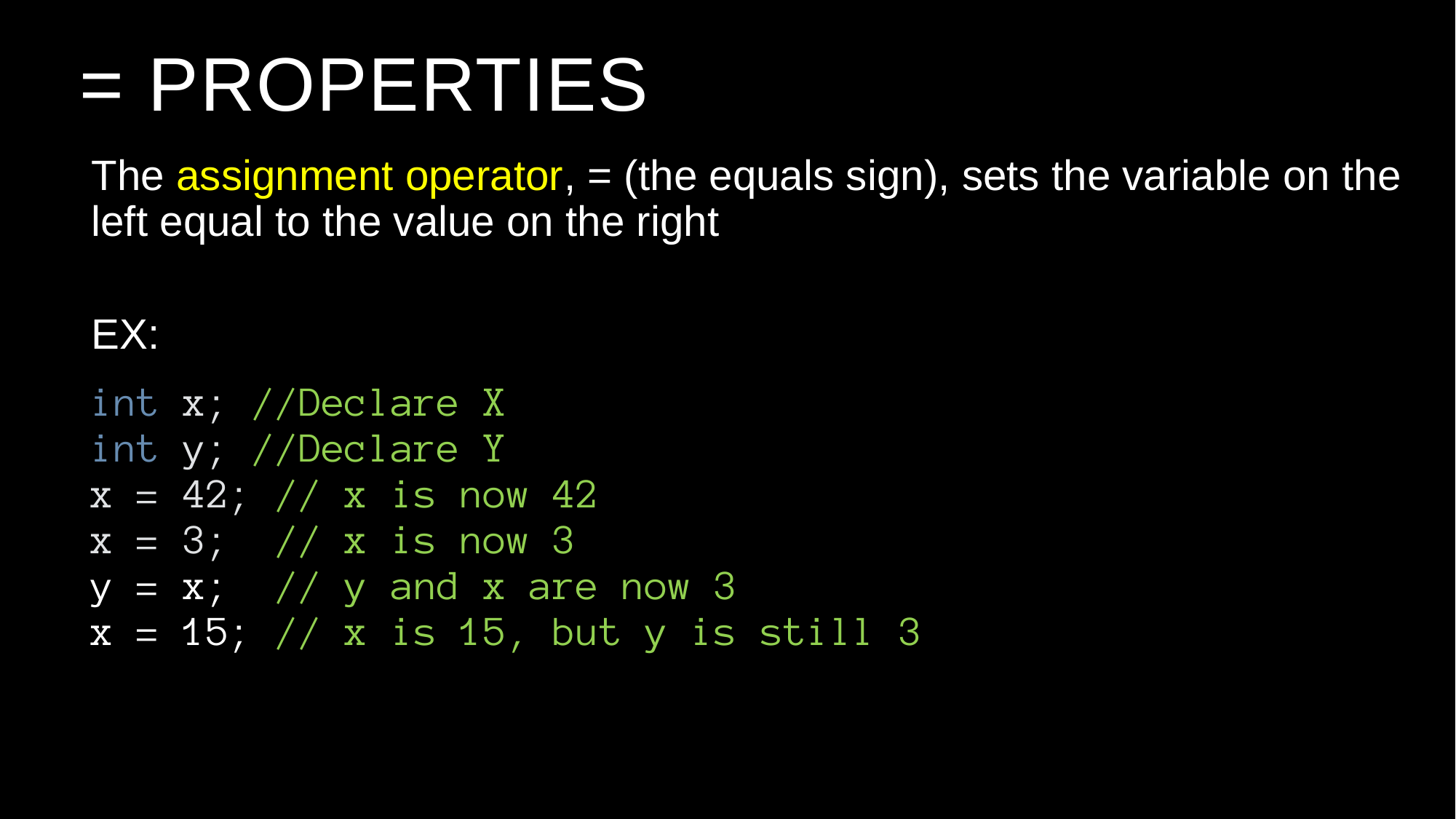

# = properties
The assignment operator, = (the equals sign), sets the variable on the left equal to the value on the right
EX:
int x; //Declare X
int y; //Declare Y
x = 42; // x is now 42
x = 3;  // x is now 3
y = x;  // y and x are now 3
x = 15; // x is 15, but y is still 3